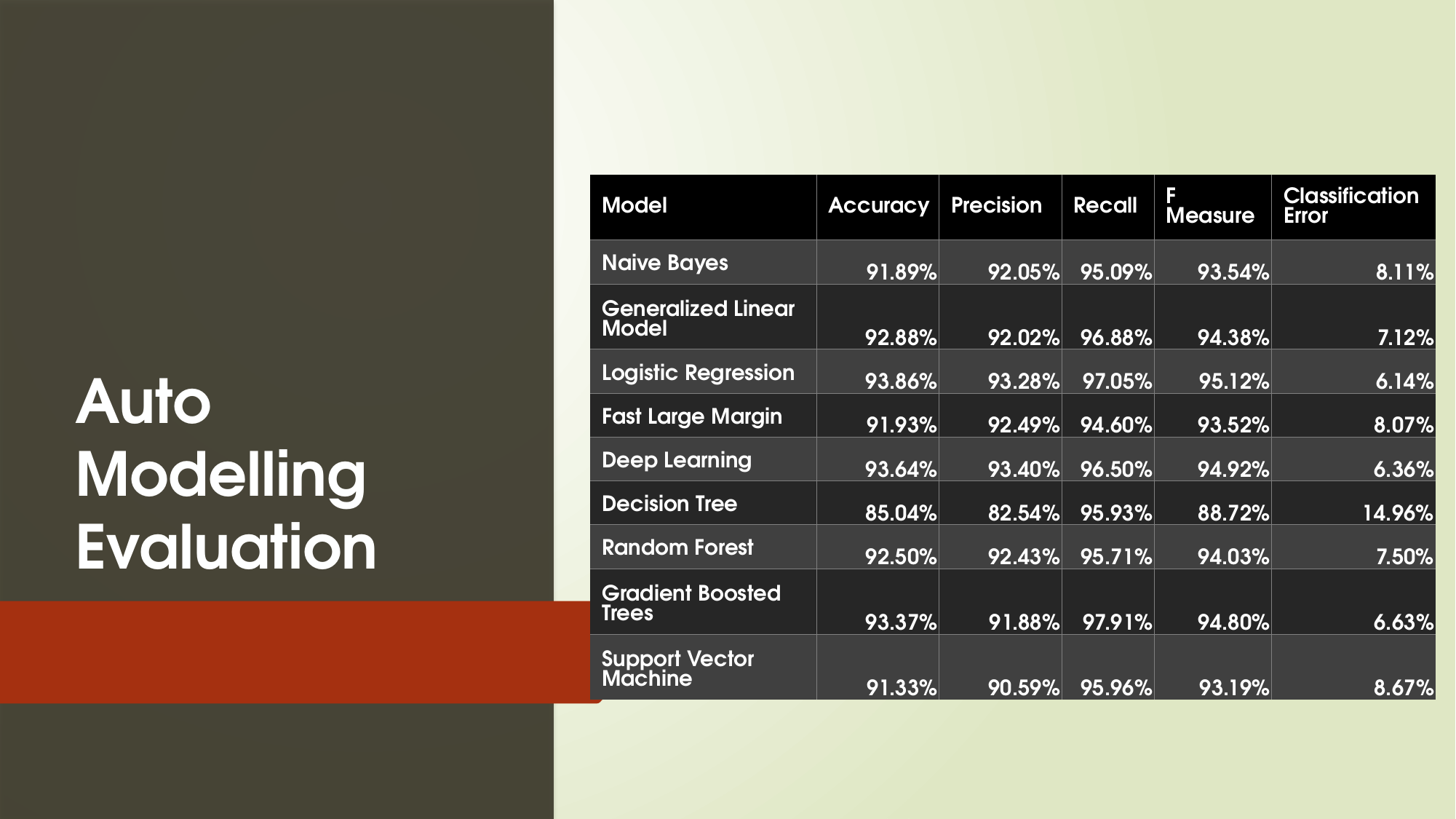

# Auto Modelling Evaluation
| Model | Accuracy | Precision | Recall | F Measure | Classification Error |
| --- | --- | --- | --- | --- | --- |
| Naive Bayes | 91.89% | 92.05% | 95.09% | 93.54% | 8.11% |
| Generalized Linear Model | 92.88% | 92.02% | 96.88% | 94.38% | 7.12% |
| Logistic Regression | 93.86% | 93.28% | 97.05% | 95.12% | 6.14% |
| Fast Large Margin | 91.93% | 92.49% | 94.60% | 93.52% | 8.07% |
| Deep Learning | 93.64% | 93.40% | 96.50% | 94.92% | 6.36% |
| Decision Tree | 85.04% | 82.54% | 95.93% | 88.72% | 14.96% |
| Random Forest | 92.50% | 92.43% | 95.71% | 94.03% | 7.50% |
| Gradient Boosted Trees | 93.37% | 91.88% | 97.91% | 94.80% | 6.63% |
| Support Vector Machine | 91.33% | 90.59% | 95.96% | 93.19% | 8.67% |